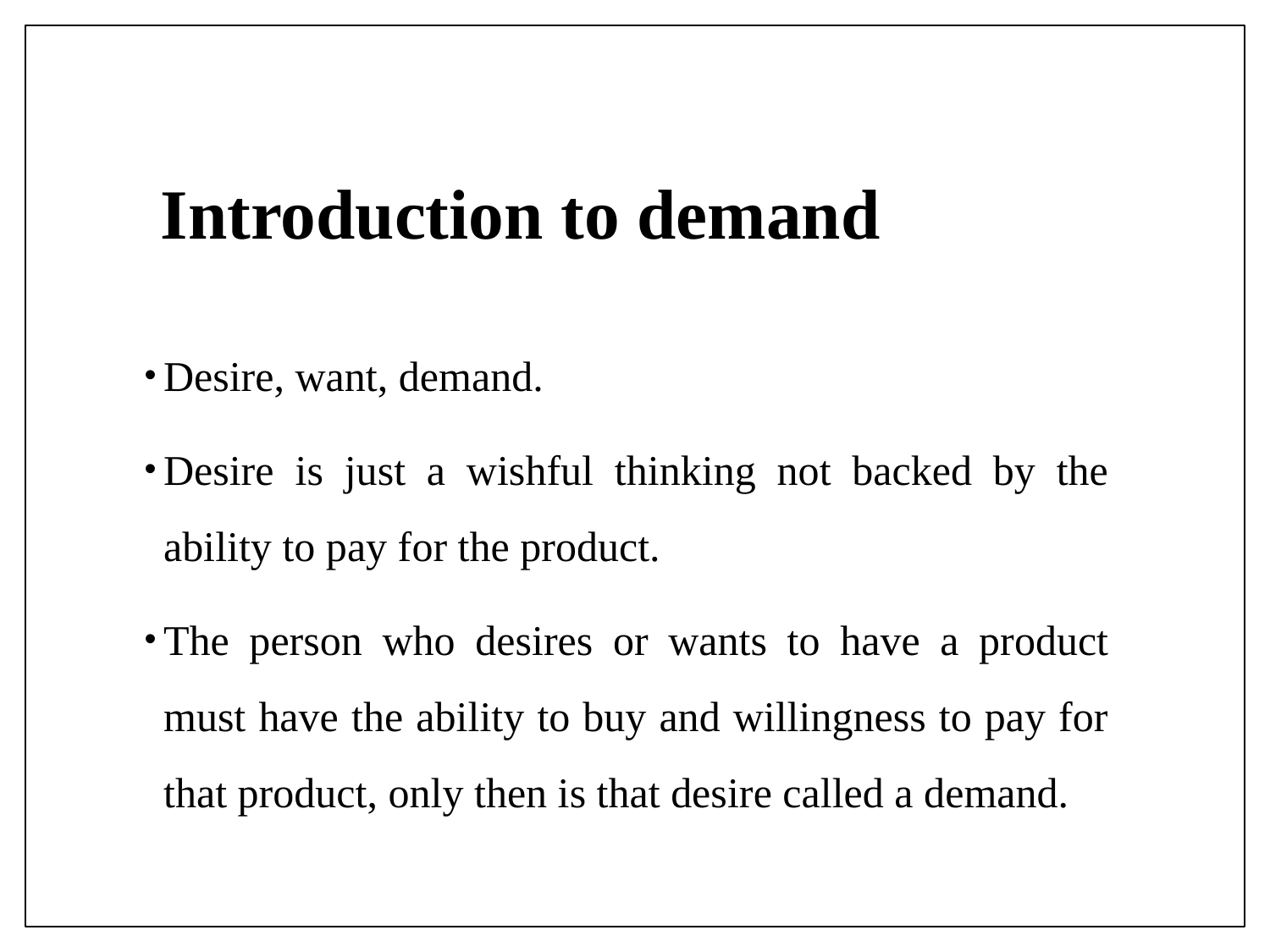

# Introduction to demand
Desire, want, demand.
Desire is just a wishful thinking not backed by the ability to pay for the product.
The person who desires or wants to have a product must have the ability to buy and willingness to pay for that product, only then is that desire called a demand.